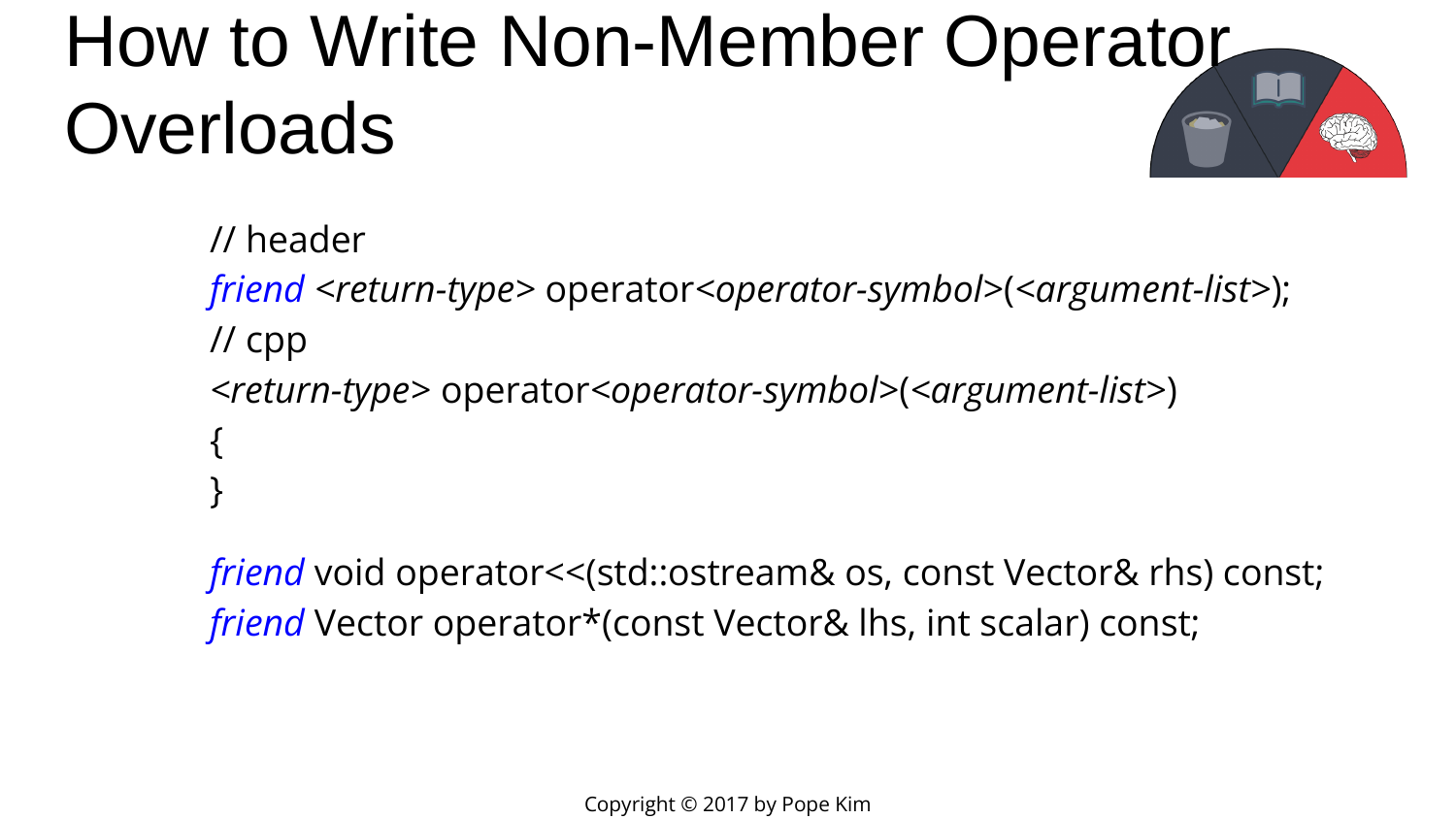

# How to Write Non-Member Operator Overloads
	// header
	friend <return-type> operator<operator-symbol>(<argument-list>);
	// cpp
	<return-type> operator<operator-symbol>(<argument-list>)
	{
	}
	friend void operator<<(std::ostream& os, const Vector& rhs) const;
	friend Vector operator*(const Vector& lhs, int scalar) const;